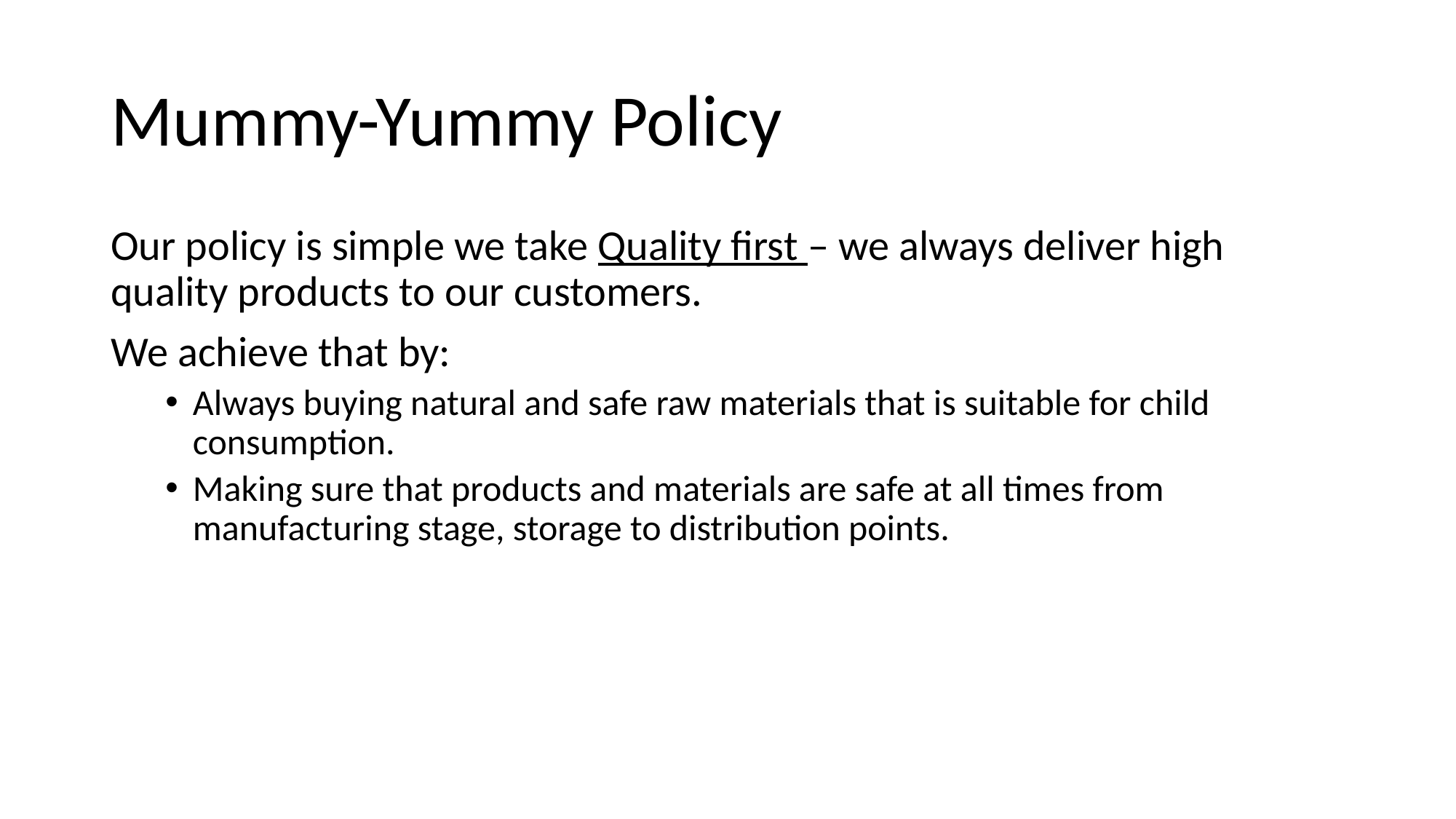

# Mummy-Yummy Policy
Our policy is simple we take Quality first – we always deliver high quality products to our customers.
We achieve that by:
Always buying natural and safe raw materials that is suitable for child consumption.
Making sure that products and materials are safe at all times from manufacturing stage, storage to distribution points.